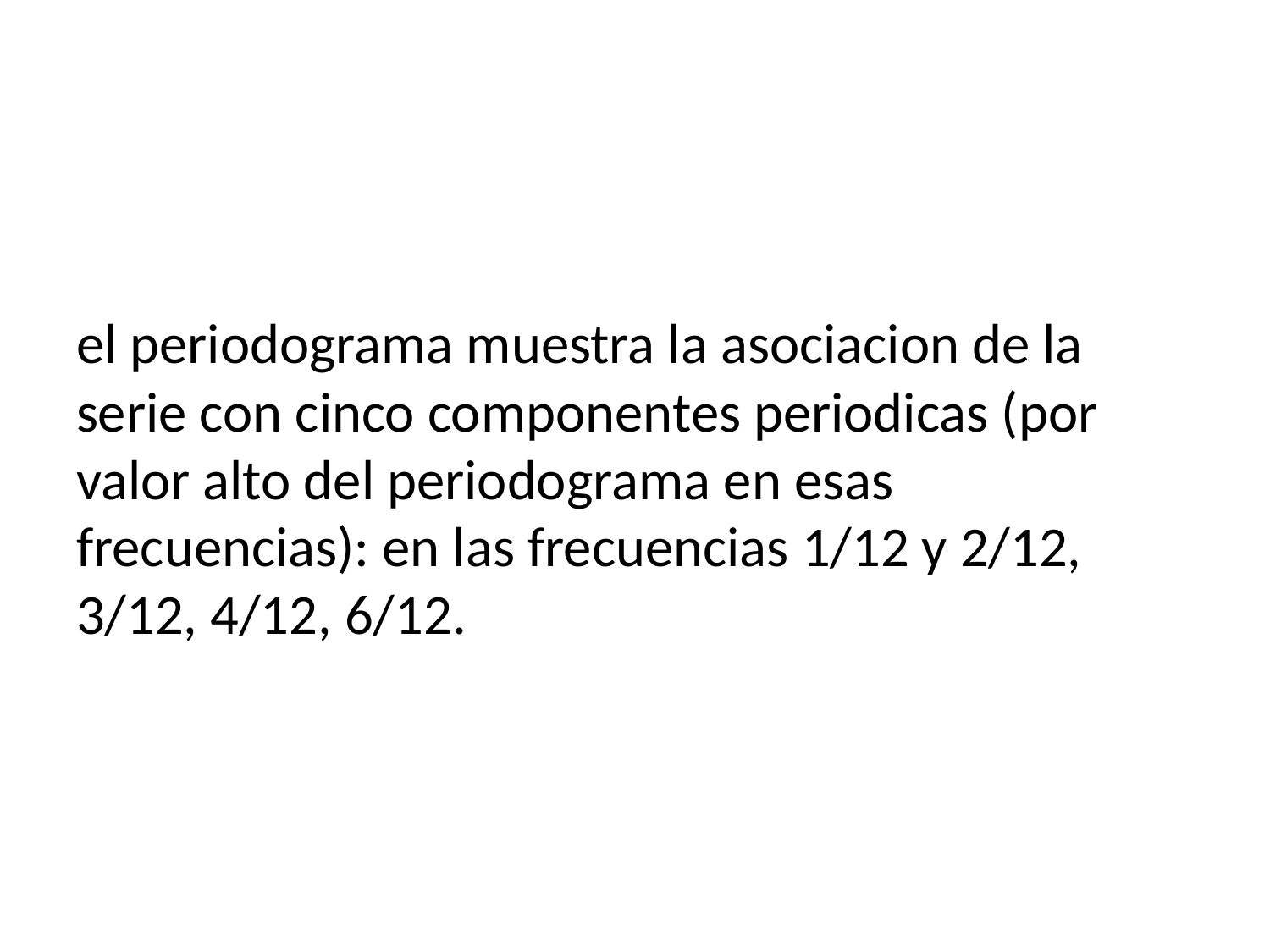

el periodograma muestra la asociacion de la serie con cinco componentes periodicas (por valor alto del periodograma en esas frecuencias): en las frecuencias 1/12 y 2/12, 3/12, 4/12, 6/12.